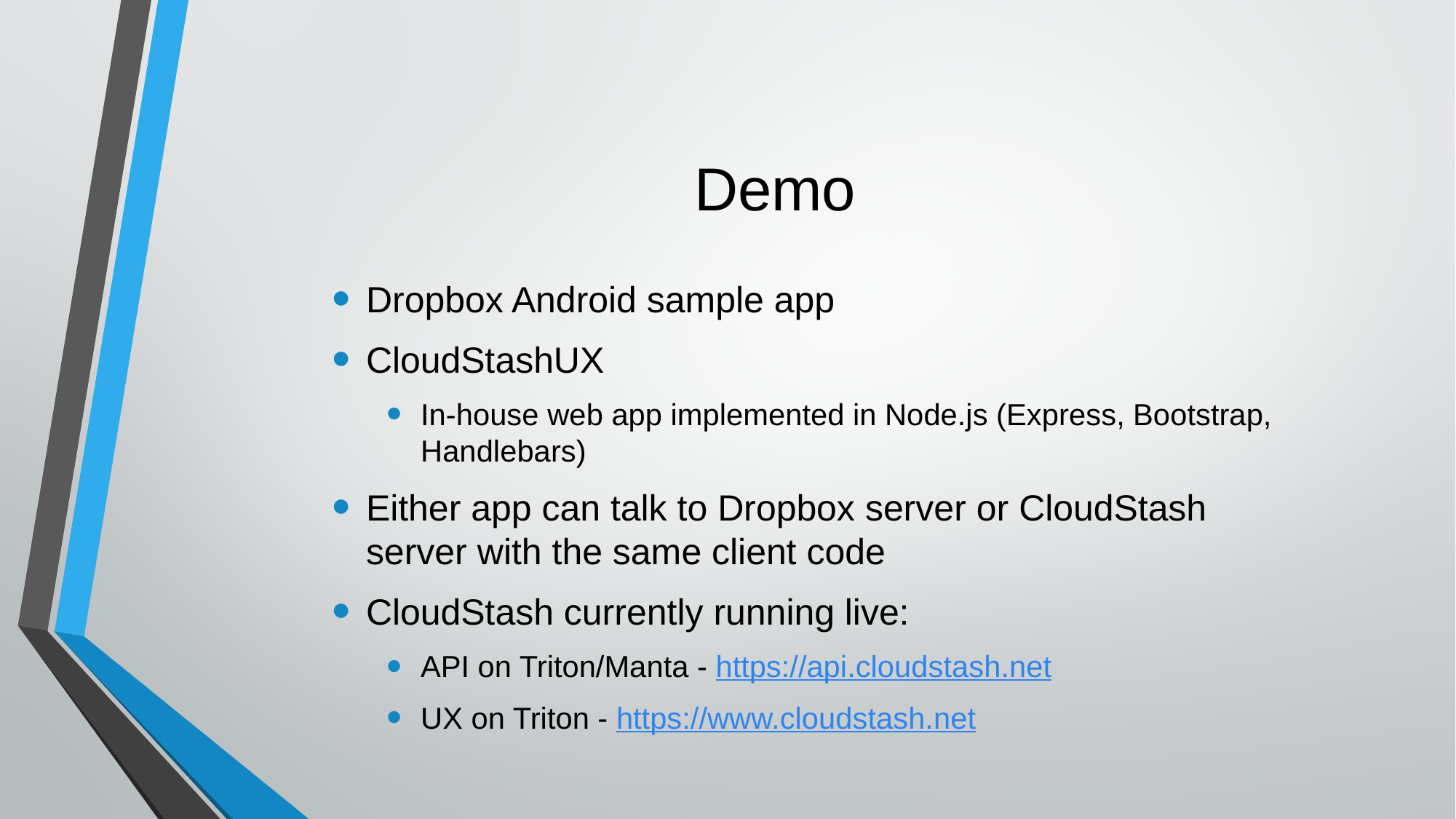

# Demo
Dropbox Android sample app
CloudStashUX
In-house web app implemented in Node.js (Express, Bootstrap, Handlebars)
Either app can talk to Dropbox server or CloudStash server with the same client code
CloudStash currently running live:
API on Triton/Manta - https://api.cloudstash.net
UX on Triton - https://www.cloudstash.net